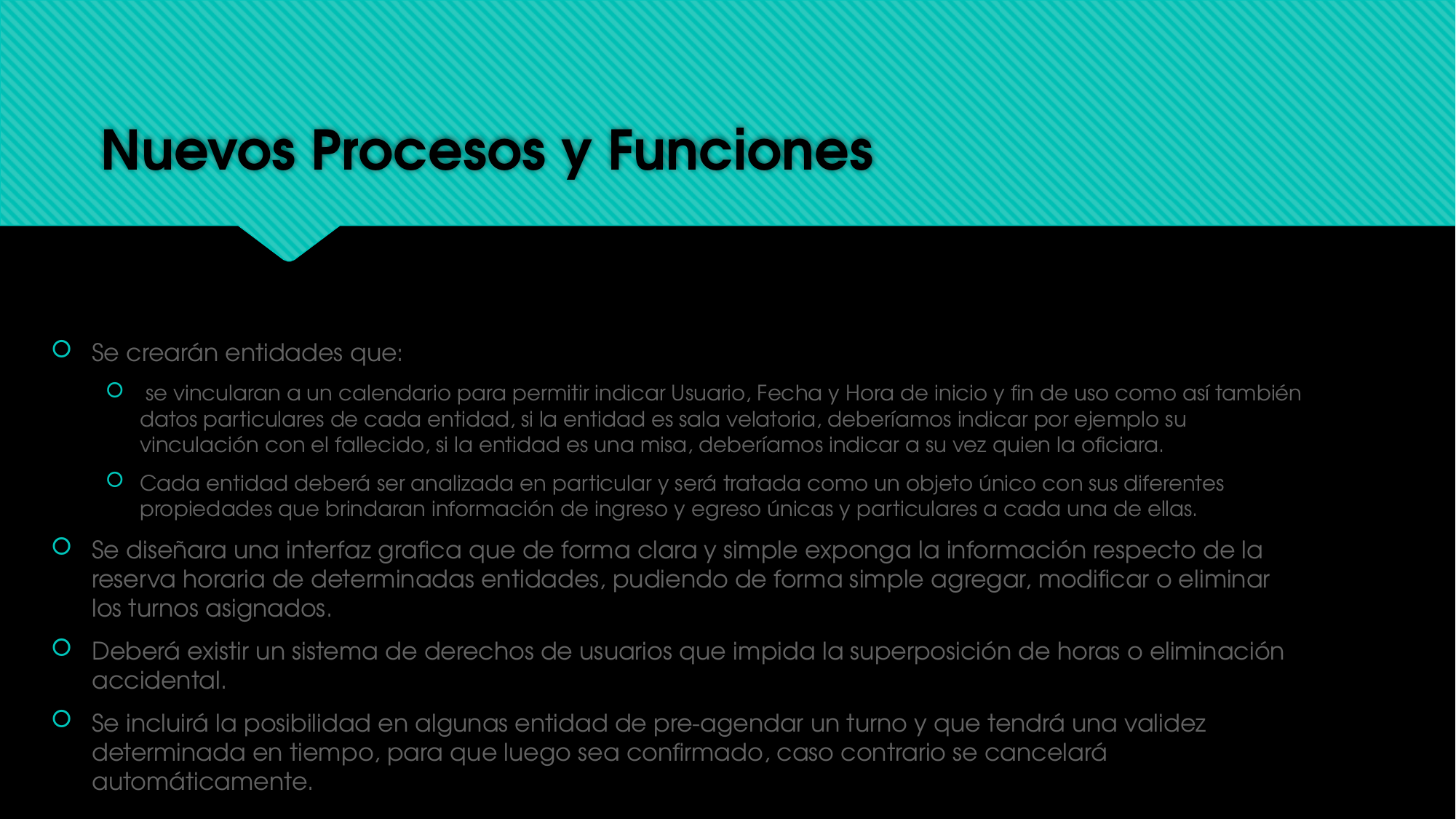

# Nuevos Procesos y Funciones
Se crearán entidades que:
 se vincularan a un calendario para permitir indicar Usuario, Fecha y Hora de inicio y fin de uso como así también datos particulares de cada entidad, si la entidad es sala velatoria, deberíamos indicar por ejemplo su vinculación con el fallecido, si la entidad es una misa, deberíamos indicar a su vez quien la oficiara.
Cada entidad deberá ser analizada en particular y será tratada como un objeto único con sus diferentes propiedades que brindaran información de ingreso y egreso únicas y particulares a cada una de ellas.
Se diseñara una interfaz grafica que de forma clara y simple exponga la información respecto de la reserva horaria de determinadas entidades, pudiendo de forma simple agregar, modificar o eliminar los turnos asignados.
Deberá existir un sistema de derechos de usuarios que impida la superposición de horas o eliminación accidental.
Se incluirá la posibilidad en algunas entidad de pre-agendar un turno y que tendrá una validez determinada en tiempo, para que luego sea confirmado, caso contrario se cancelará automáticamente.